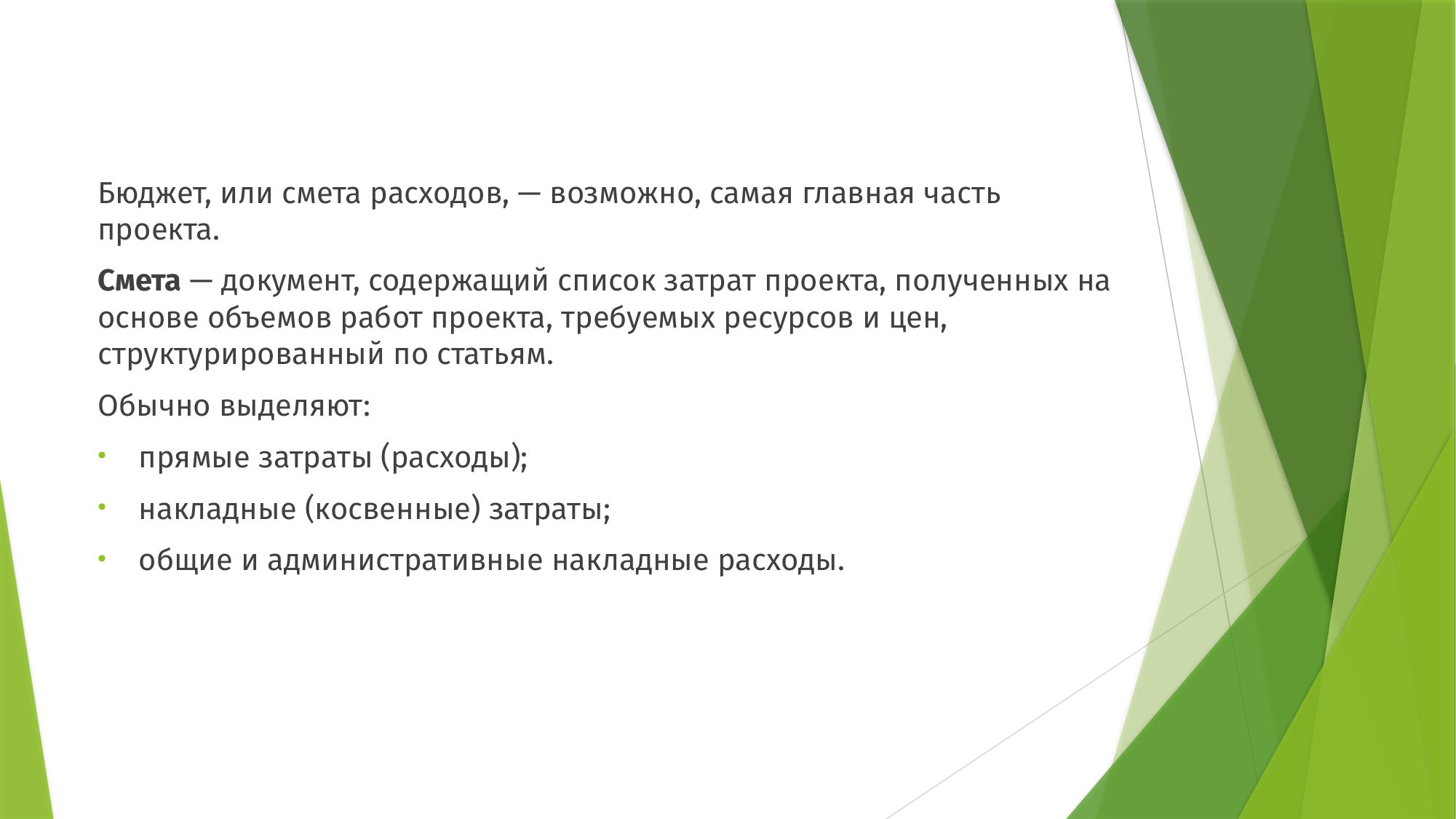

Бюджет, или смета расходов, — возможно, самая главная часть проекта.
Смета — документ, содержащий список затрат проекта, полученных на основе объемов работ проекта, требуемых ресурсов и цен, структурированный по статьям.
Обычно выделяют:
прямые затраты (расходы);
накладные (косвенные) затраты;
общие и административные накладные расходы.